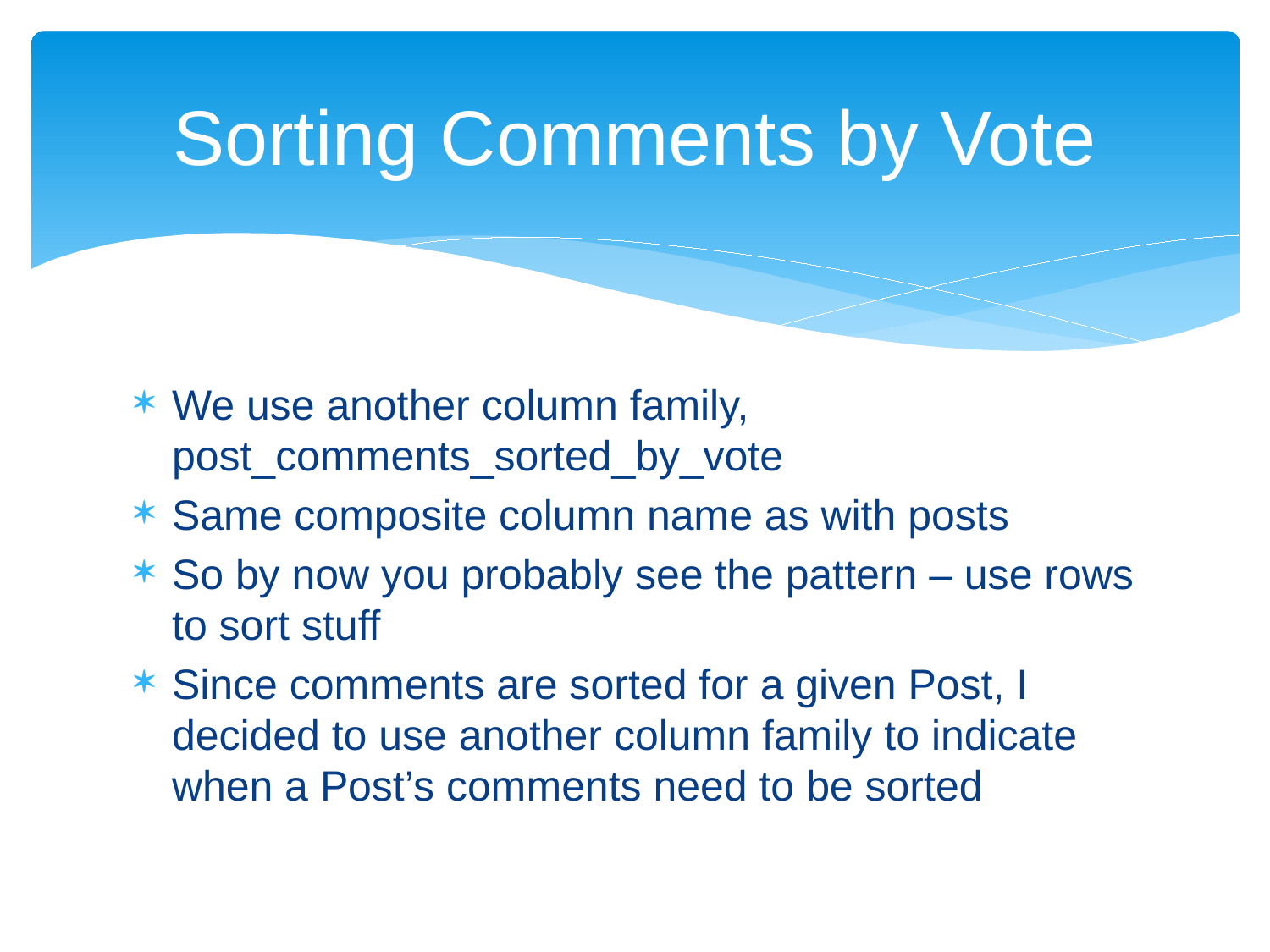

# Sorting Comments by Vote
We use another column family, post_comments_sorted_by_vote
Same composite column name as with posts
So by now you probably see the pattern – use rows to sort stuff
Since comments are sorted for a given Post, I decided to use another column family to indicate when a Post’s comments need to be sorted